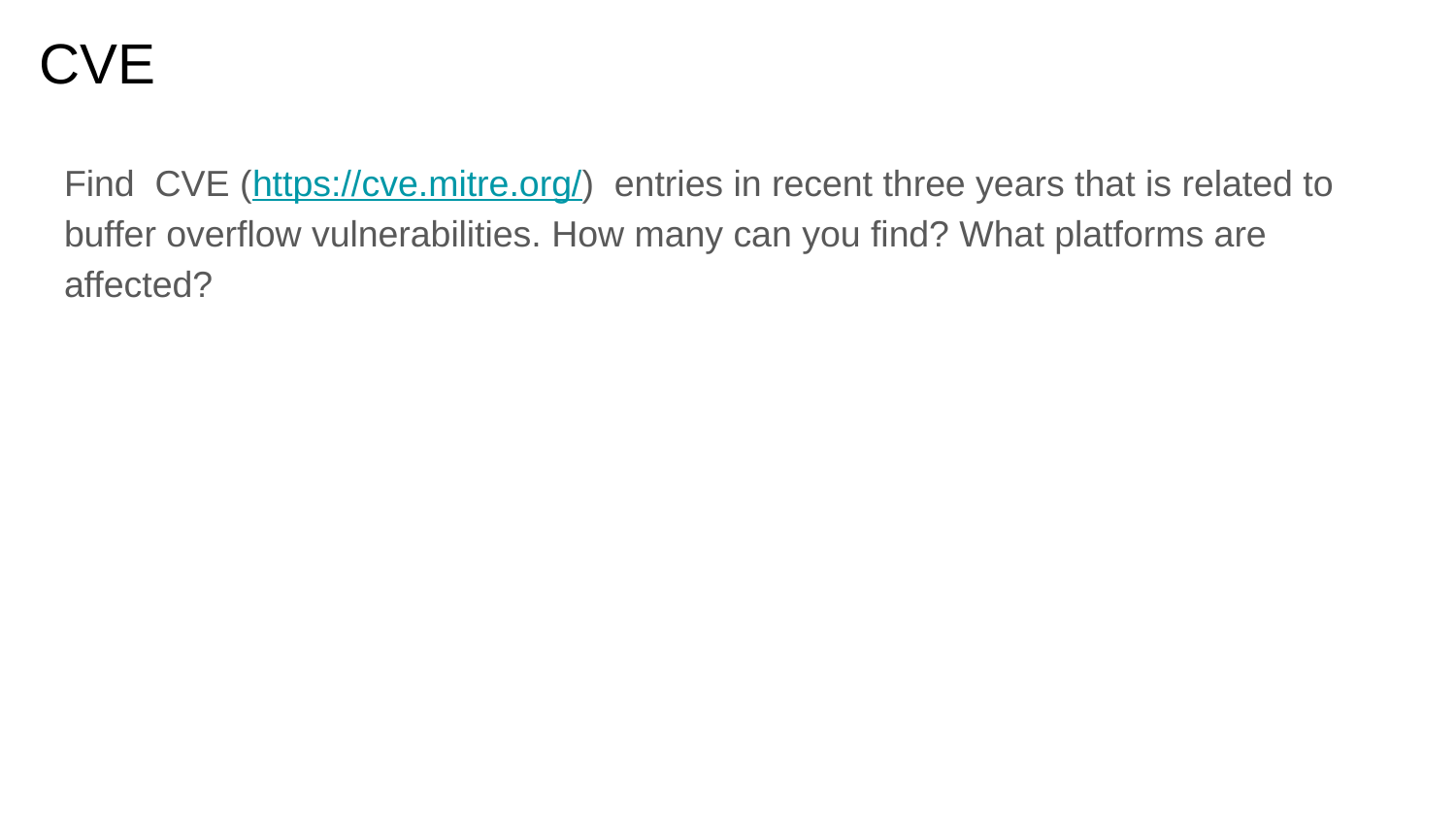

# CVE
Find  CVE (https://cve.mitre.org/)  entries in recent three years that is related to buffer overflow vulnerabilities. How many can you find? What platforms are affected?